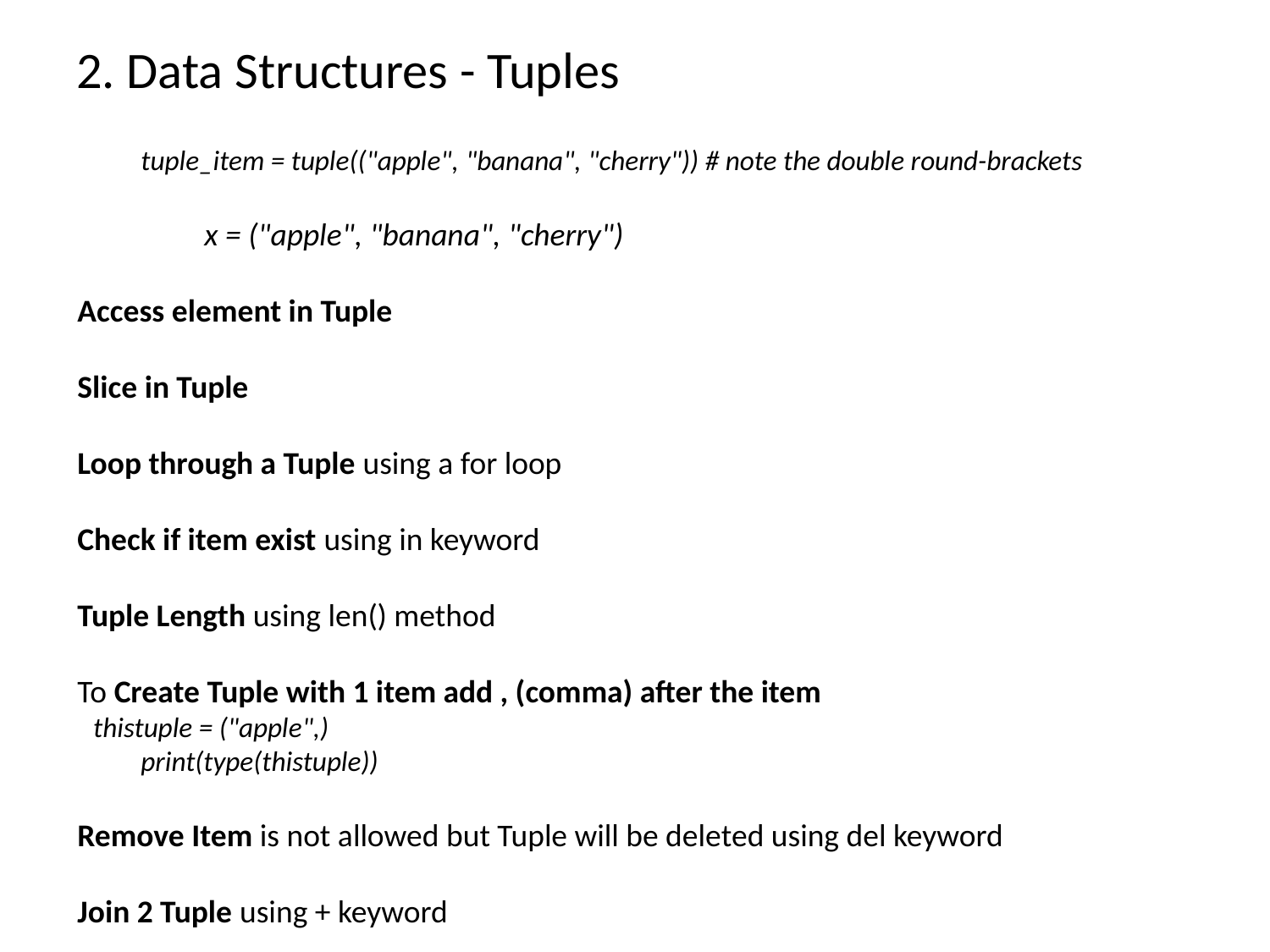

# 2. Data Structures - Tuples
tuple_item = tuple(("apple", "banana", "cherry")) # note the double round-brackets

	x = ("apple", "banana", "cherry")

Access element in Tuple

Slice in Tuple

Loop through a Tuple using a for loop

Check if item exist using in keyword

Tuple Length using len() method

To Create Tuple with 1 item add , (comma) after the item
thistuple = ("apple",)
print(type(thistuple))

Remove Item is not allowed but Tuple will be deleted using del keyword

Join 2 Tuple using + keyword